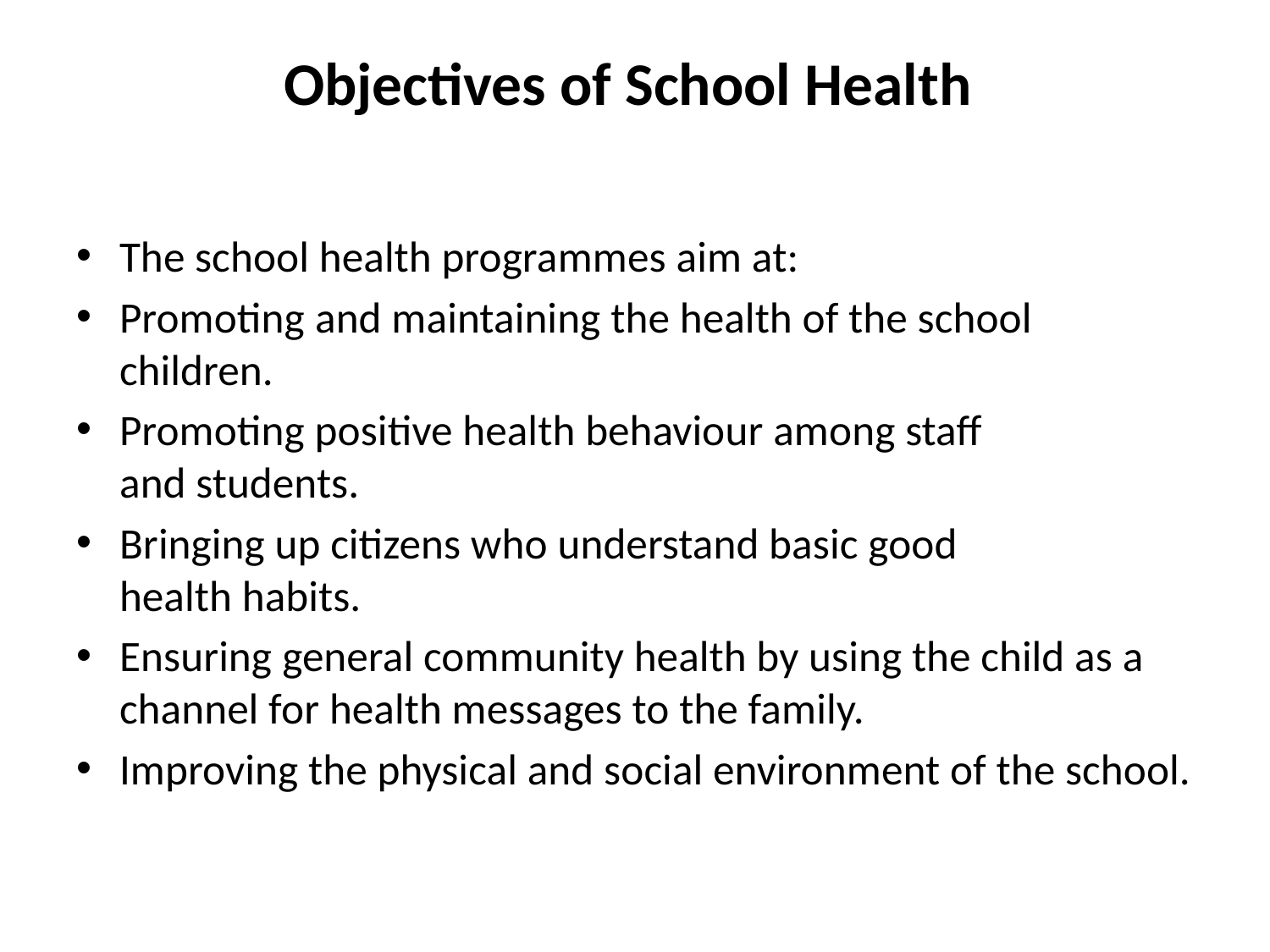

# Objectives of School Health
The school health programmes aim at:
Promoting and maintaining the health of the school children.
Promoting positive health behaviour among staff
and students.
Bringing up citizens who understand basic good
health habits.
Ensuring general community health by using the child as a channel for health messages to the family.
Improving the physical and social environment of the school.